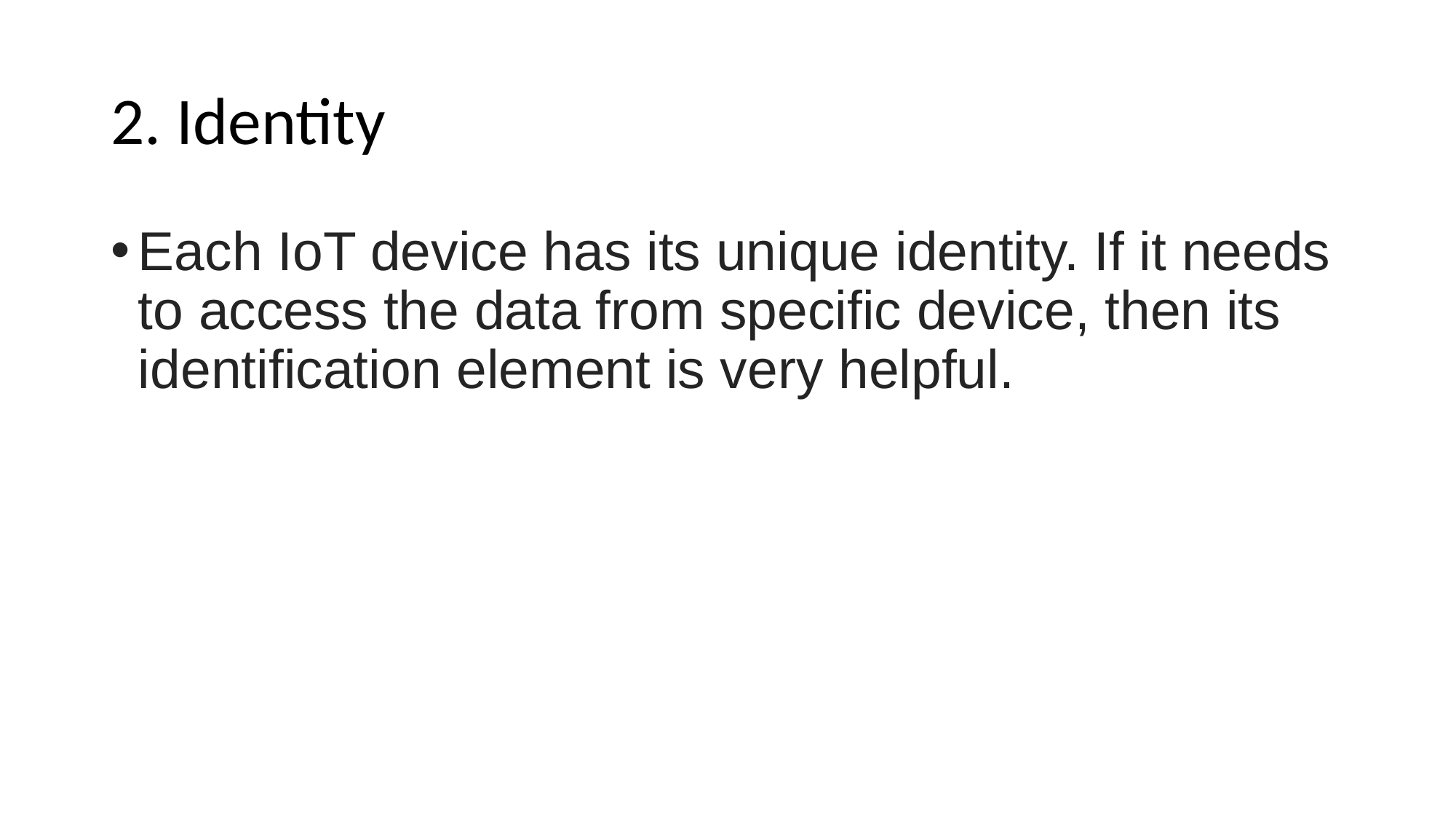

# 2. Identity
Each IoT device has its unique identity. If it needs to access the data from specific device, then its identification element is very helpful.